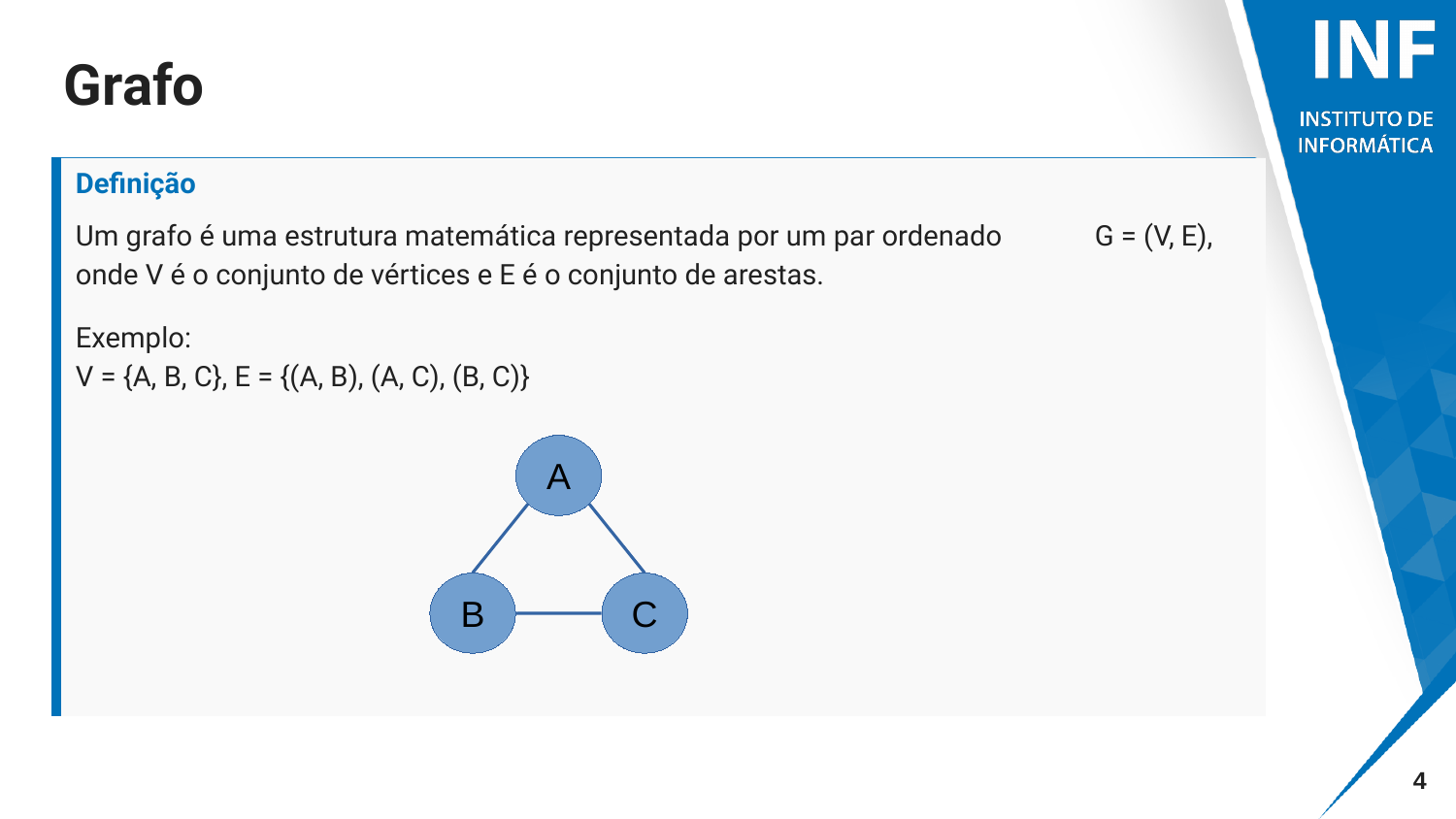

Grafo
# Um grafo é uma estrutura matemática representada por um par ordenado 	G = (V, E), onde V é o conjunto de vértices e E é o conjunto de arestas.
Exemplo:
V = {A, B, C}, E = {(A, B), (A, C), (B, C)}
Definição
A

B
C

4